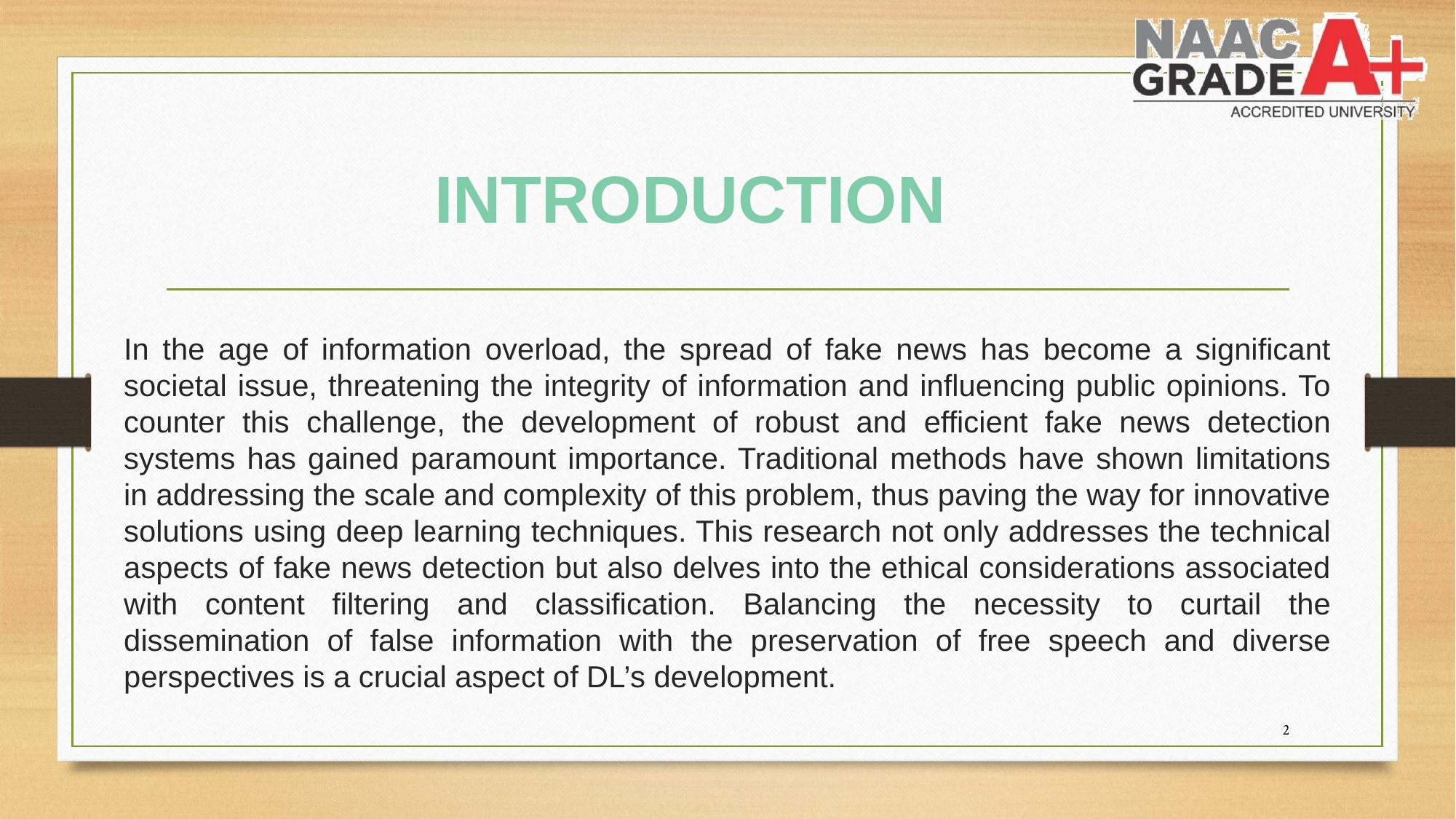

# INTRODUCTION
In the age of information overload, the spread of fake news has become a significant societal issue, threatening the integrity of information and influencing public opinions. To counter this challenge, the development of robust and efficient fake news detection systems has gained paramount importance. Traditional methods have shown limitations in addressing the scale and complexity of this problem, thus paving the way for innovative solutions using deep learning techniques. This research not only addresses the technical aspects of fake news detection but also delves into the ethical considerations associated with content filtering and classification. Balancing the necessity to curtail the dissemination of false information with the preservation of free speech and diverse perspectives is a crucial aspect of DL’s development.
2